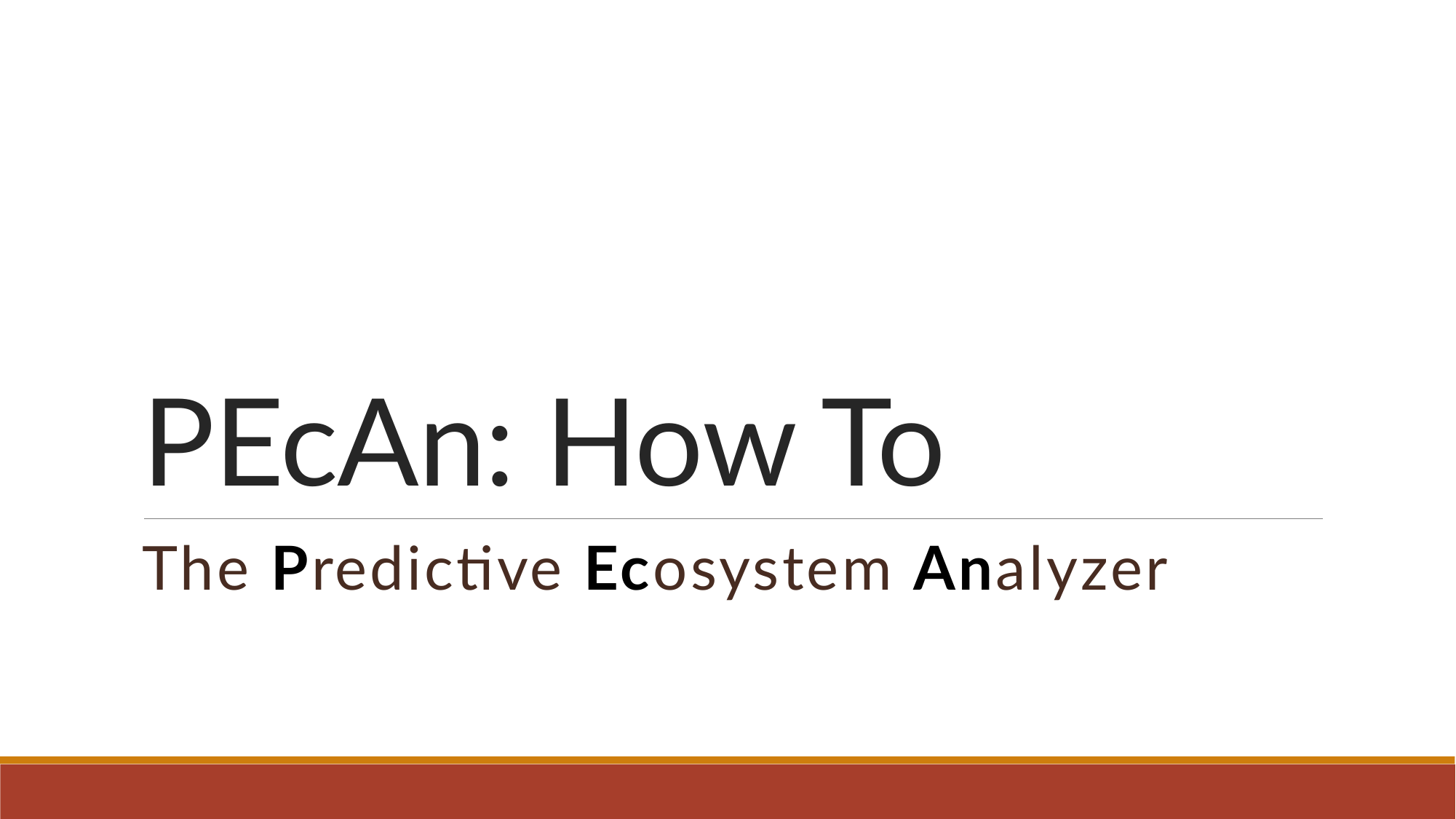

# PEcAn: How To
The Predictive Ecosystem Analyzer